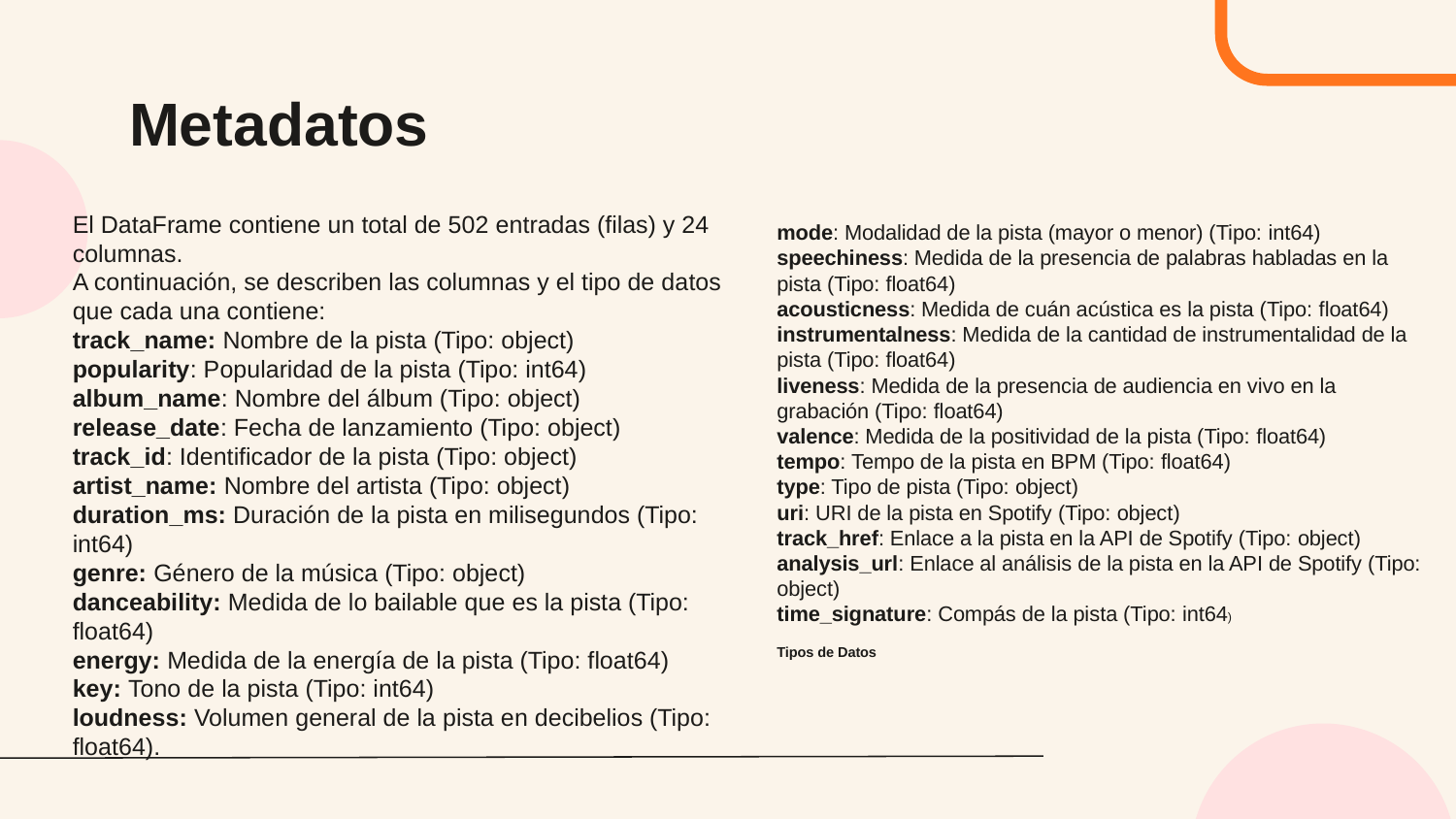

# Metadatos

mode: Modalidad de la pista (mayor o menor) (Tipo: int64)
speechiness: Medida de la presencia de palabras habladas en la pista (Tipo: float64)
acousticness: Medida de cuán acústica es la pista (Tipo: float64)
instrumentalness: Medida de la cantidad de instrumentalidad de la pista (Tipo: float64)
liveness: Medida de la presencia de audiencia en vivo en la grabación (Tipo: float64)
valence: Medida de la positividad de la pista (Tipo: float64)
tempo: Tempo de la pista en BPM (Tipo: float64)
type: Tipo de pista (Tipo: object)
uri: URI de la pista en Spotify (Tipo: object)
track_href: Enlace a la pista en la API de Spotify (Tipo: object)
analysis_url: Enlace al análisis de la pista en la API de Spotify (Tipo: object)
time_signature: Compás de la pista (Tipo: int64)

Tipos de Datos

El DataFrame contiene un total de 502 entradas (filas) y 24 columnas.
A continuación, se describen las columnas y el tipo de datos que cada una contiene:
track_name: Nombre de la pista (Tipo: object)
popularity: Popularidad de la pista (Tipo: int64)
album_name: Nombre del álbum (Tipo: object)
release_date: Fecha de lanzamiento (Tipo: object)
track_id: Identificador de la pista (Tipo: object)
artist_name: Nombre del artista (Tipo: object)
duration_ms: Duración de la pista en milisegundos (Tipo: int64)
genre: Género de la música (Tipo: object)
danceability: Medida de lo bailable que es la pista (Tipo: float64)
energy: Medida de la energía de la pista (Tipo: float64)
key: Tono de la pista (Tipo: int64)
loudness: Volumen general de la pista en decibelios (Tipo: float64).